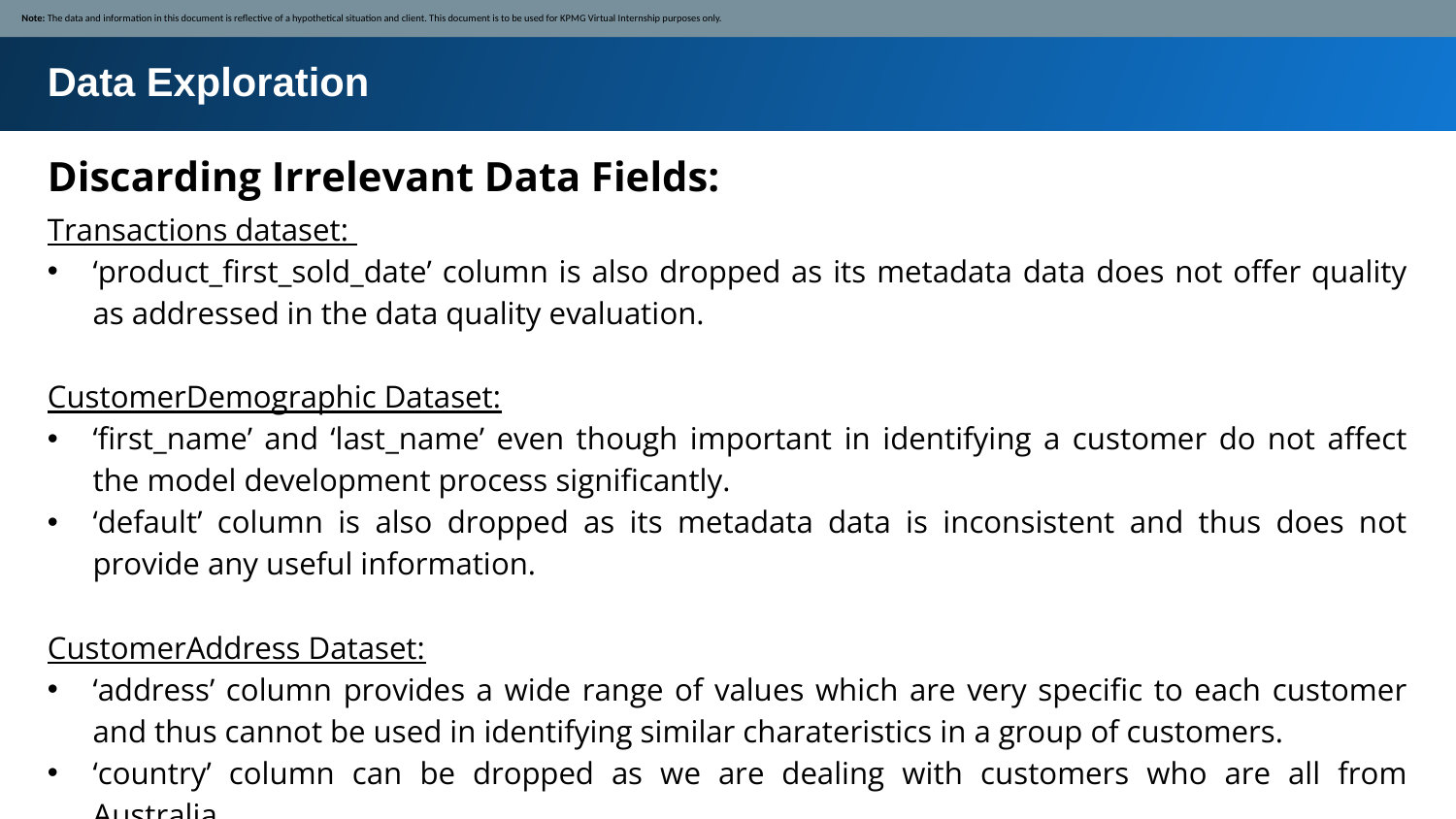

Note: The data and information in this document is reflective of a hypothetical situation and client. This document is to be used for KPMG Virtual Internship purposes only.
Data Exploration
Discarding Irrelevant Data Fields:
Transactions dataset:
‘product_first_sold_date’ column is also dropped as its metadata data does not offer quality as addressed in the data quality evaluation.

CustomerDemographic Dataset:
‘first_name’ and ‘last_name’ even though important in identifying a customer do not affect the model development process significantly.
‘default’ column is also dropped as its metadata data is inconsistent and thus does not provide any useful information.

CustomerAddress Dataset:
‘address’ column provides a wide range of values which are very specific to each customer and thus cannot be used in identifying similar charateristics in a group of customers.
‘country’ column can be dropped as we are dealing with customers who are all from Australia.